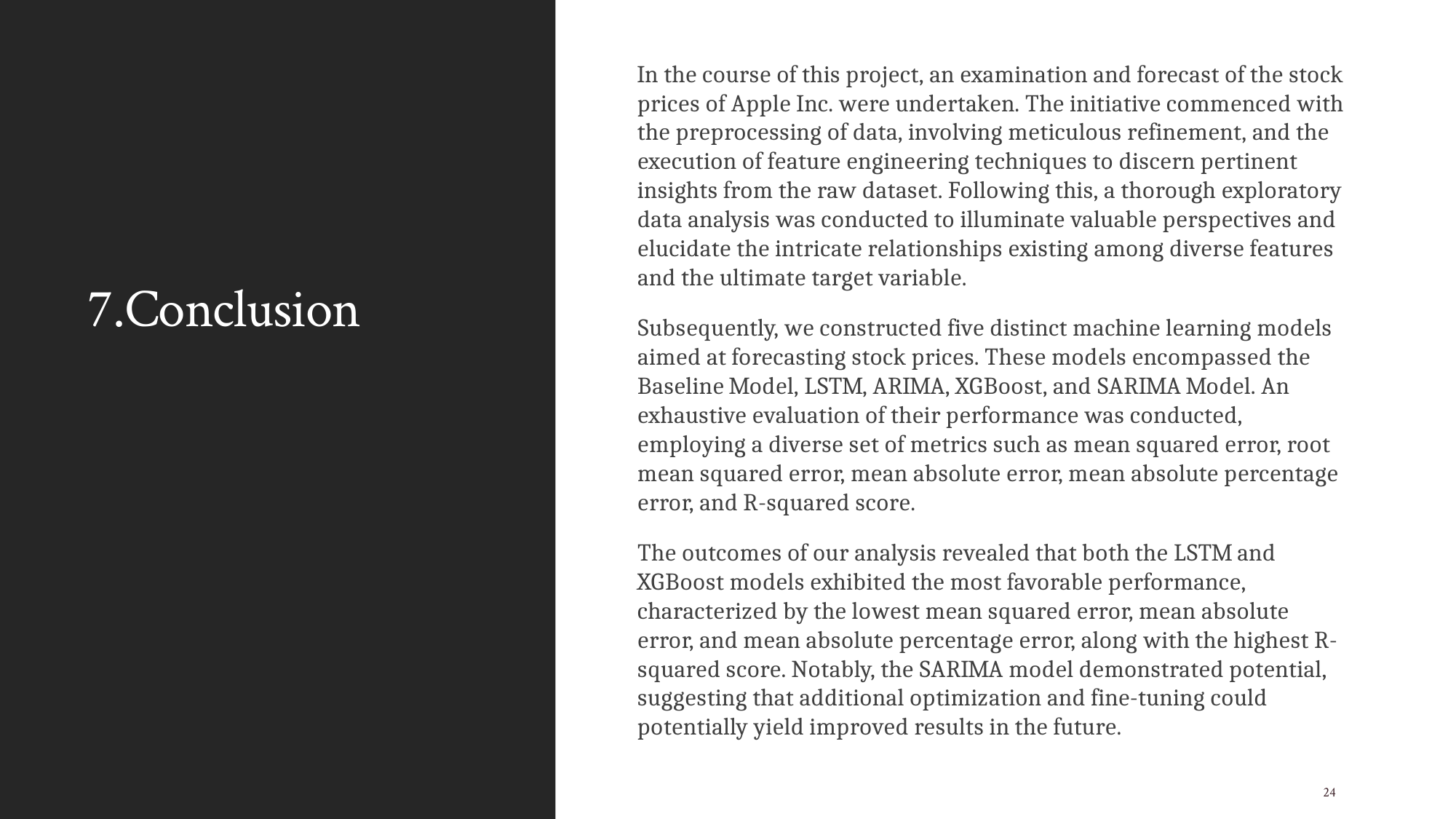

In the course of this project, an examination and forecast of the stock prices of Apple Inc. were undertaken. The initiative commenced with the preprocessing of data, involving meticulous refinement, and the execution of feature engineering techniques to discern pertinent insights from the raw dataset. Following this, a thorough exploratory data analysis was conducted to illuminate valuable perspectives and elucidate the intricate relationships existing among diverse features and the ultimate target variable.
Subsequently, we constructed five distinct machine learning models aimed at forecasting stock prices. These models encompassed the Baseline Model, LSTM, ARIMA, XGBoost, and SARIMA Model. An exhaustive evaluation of their performance was conducted, employing a diverse set of metrics such as mean squared error, root mean squared error, mean absolute error, mean absolute percentage error, and R-squared score.
The outcomes of our analysis revealed that both the LSTM and XGBoost models exhibited the most favorable performance, characterized by the lowest mean squared error, mean absolute error, and mean absolute percentage error, along with the highest R-squared score. Notably, the SARIMA model demonstrated potential, suggesting that additional optimization and fine-tuning could potentially yield improved results in the future.
# 7.Conclusion
24